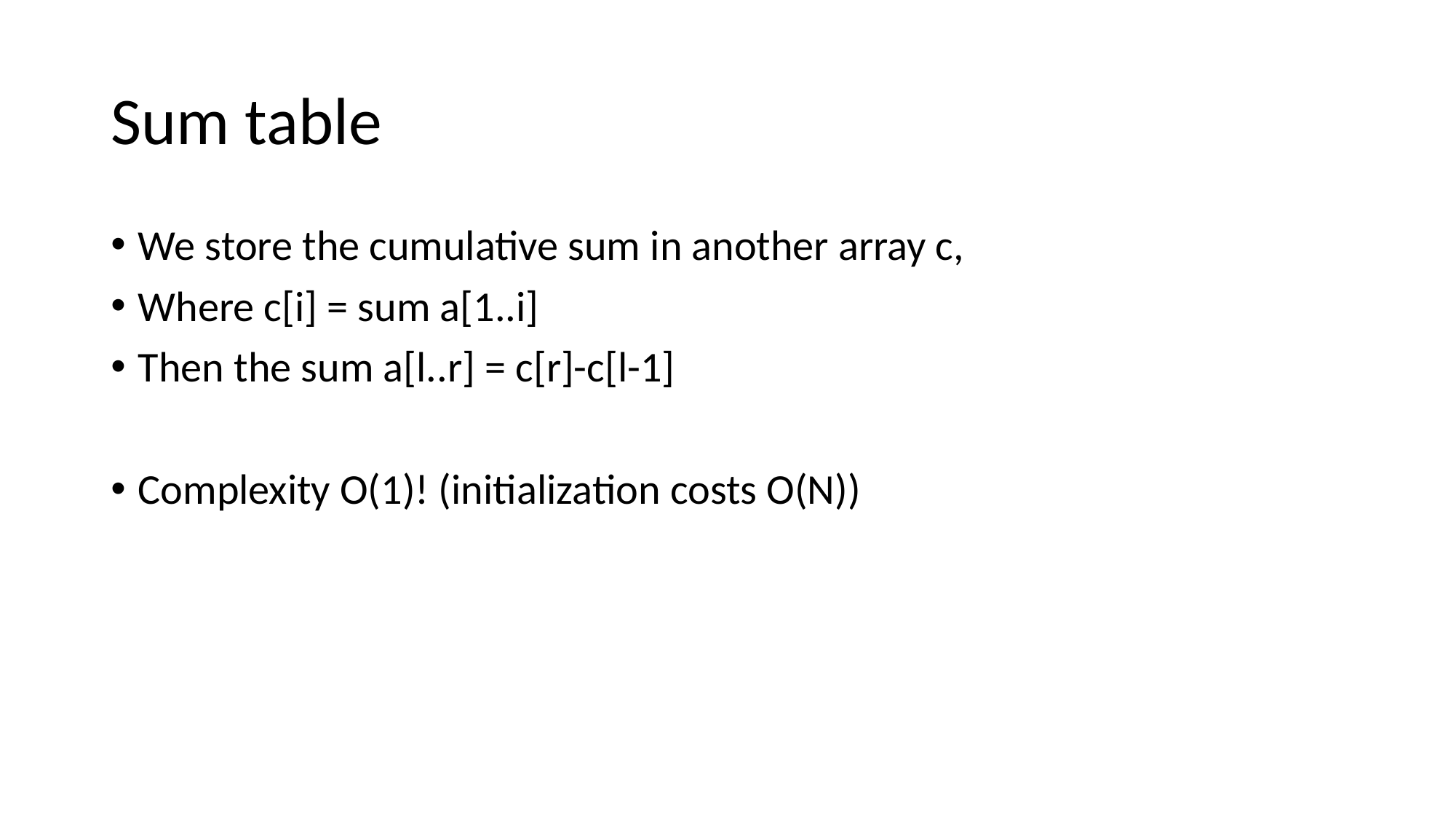

# Sum table
We store the cumulative sum in another array c,
Where c[i] = sum a[1..i]
Then the sum a[l..r] = c[r]-c[l-1]

Complexity O(1)! (initialization costs O(N))